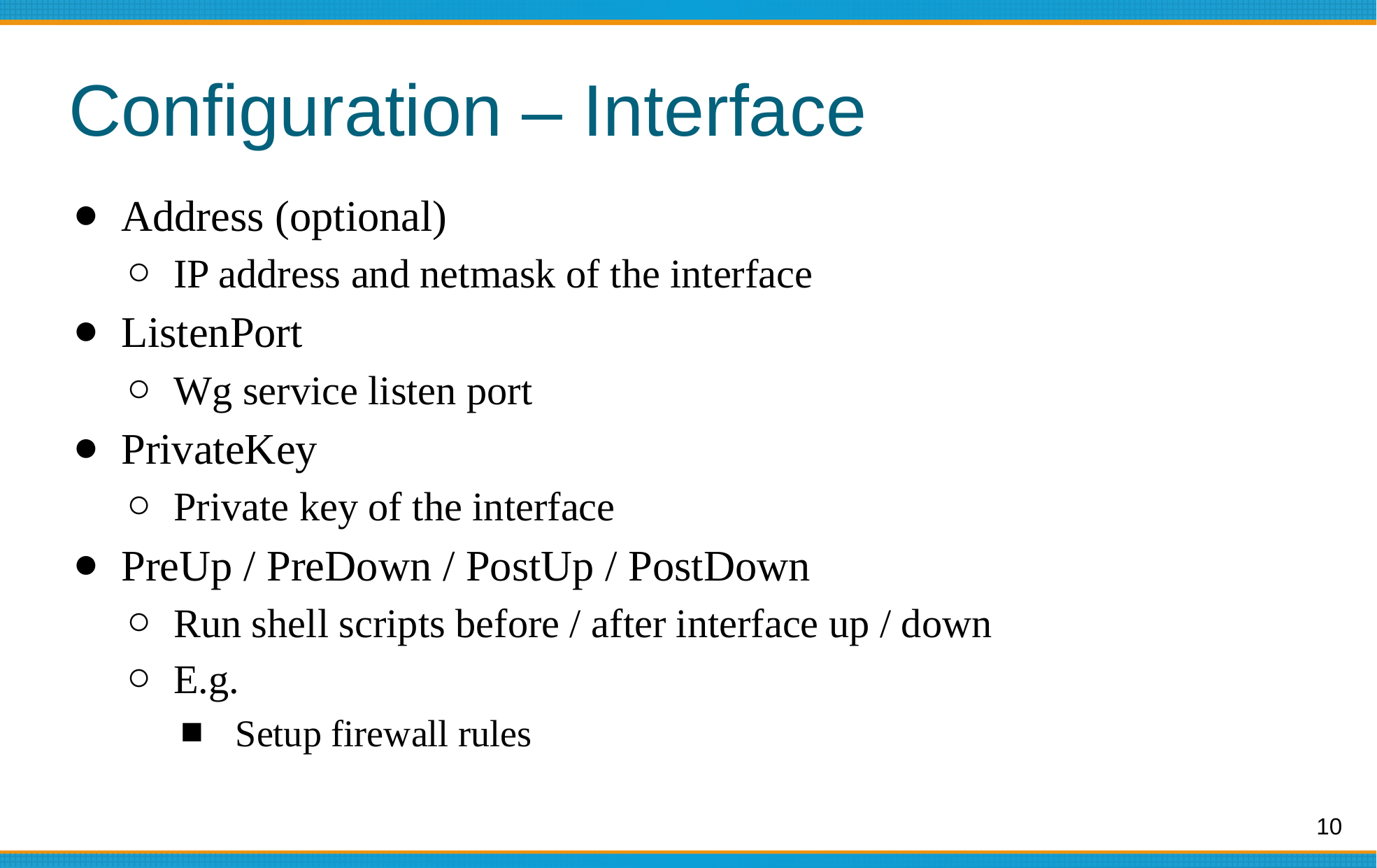

# Configuration – Interface
Address (optional)
IP address and netmask of the interface
ListenPort
Wg service listen port
PrivateKey
Private key of the interface
PreUp / PreDown / PostUp / PostDown
Run shell scripts before / after interface up / down
E.g.
 Setup firewall rules
10